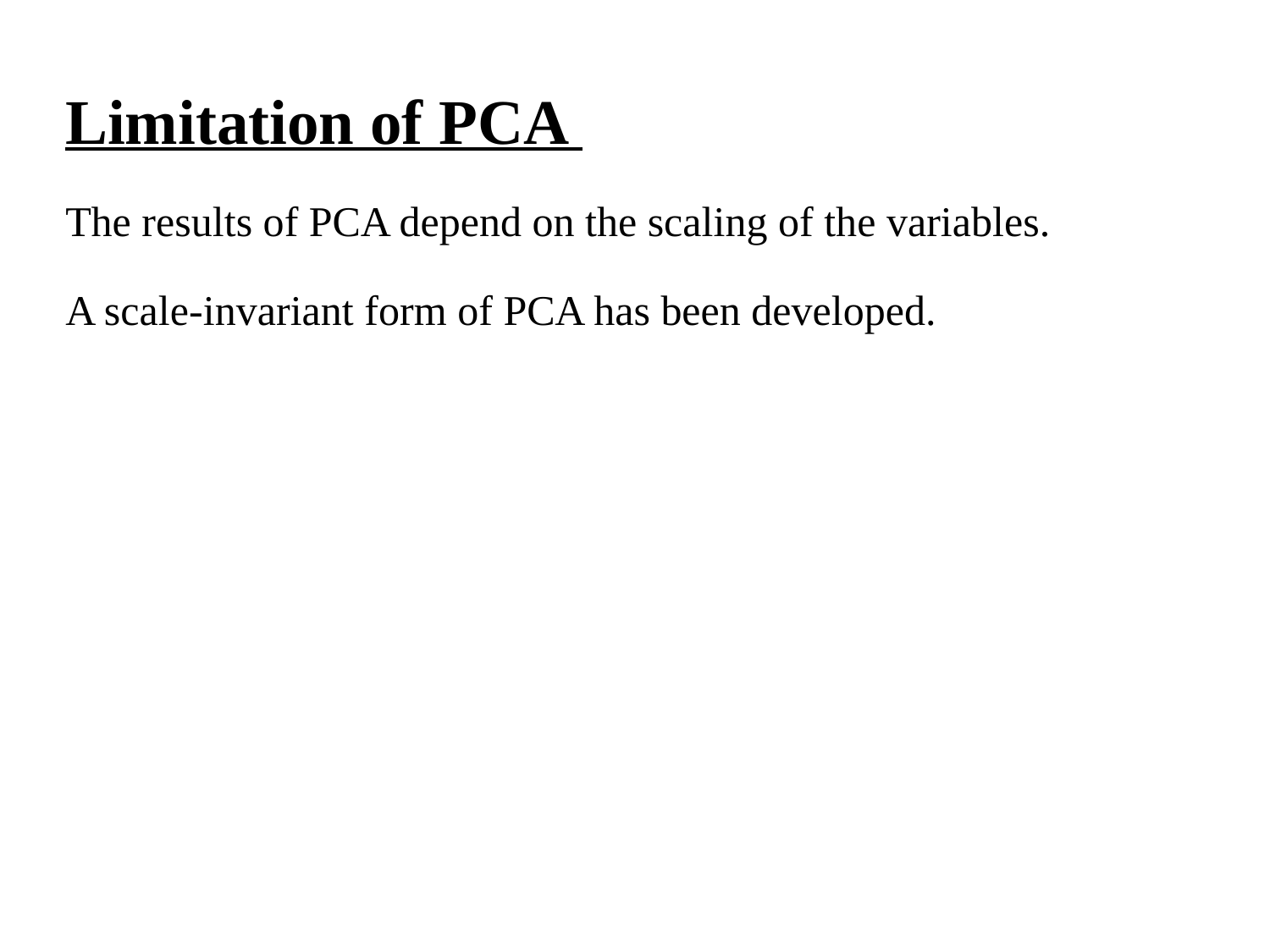

Limitation of PCA

The results of PCA depend on the scaling of the variables.

A scale-invariant form of PCA has been developed.